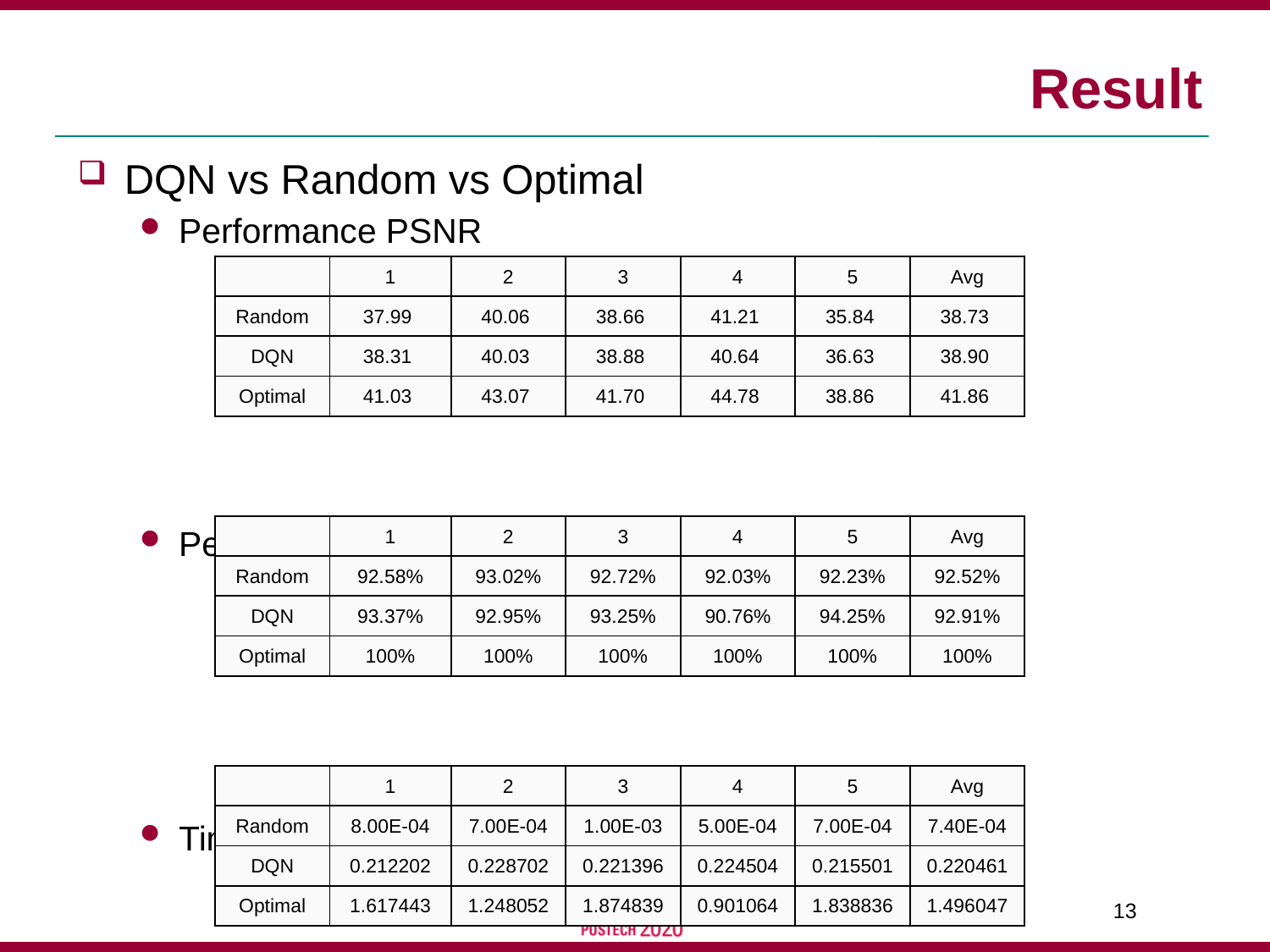

# Result
DQN vs Random vs Optimal
Performance PSNR

Performance (Percent)

Time
|  | 1 | 2 | 3 | 4 | 5 | Avg |
| --- | --- | --- | --- | --- | --- | --- |
| Random | 37.99 | 40.06 | 38.66 | 41.21 | 35.84 | 38.73 |
| DQN | 38.31 | 40.03 | 38.88 | 40.64 | 36.63 | 38.90 |
| Optimal | 41.03 | 43.07 | 41.70 | 44.78 | 38.86 | 41.86 |
|  | 1 | 2 | 3 | 4 | 5 | Avg |
| --- | --- | --- | --- | --- | --- | --- |
| Random | 92.58% | 93.02% | 92.72% | 92.03% | 92.23% | 92.52% |
| DQN | 93.37% | 92.95% | 93.25% | 90.76% | 94.25% | 92.91% |
| Optimal | 100% | 100% | 100% | 100% | 100% | 100% |
|  | 1 | 2 | 3 | 4 | 5 | Avg |
| --- | --- | --- | --- | --- | --- | --- |
| Random | 8.00E-04 | 7.00E-04 | 1.00E-03 | 5.00E-04 | 7.00E-04 | 7.40E-04 |
| DQN | 0.212202 | 0.228702 | 0.221396 | 0.224504 | 0.215501 | 0.220461 |
| Optimal | 1.617443 | 1.248052 | 1.874839 | 0.901064 | 1.838836 | 1.496047 |
13